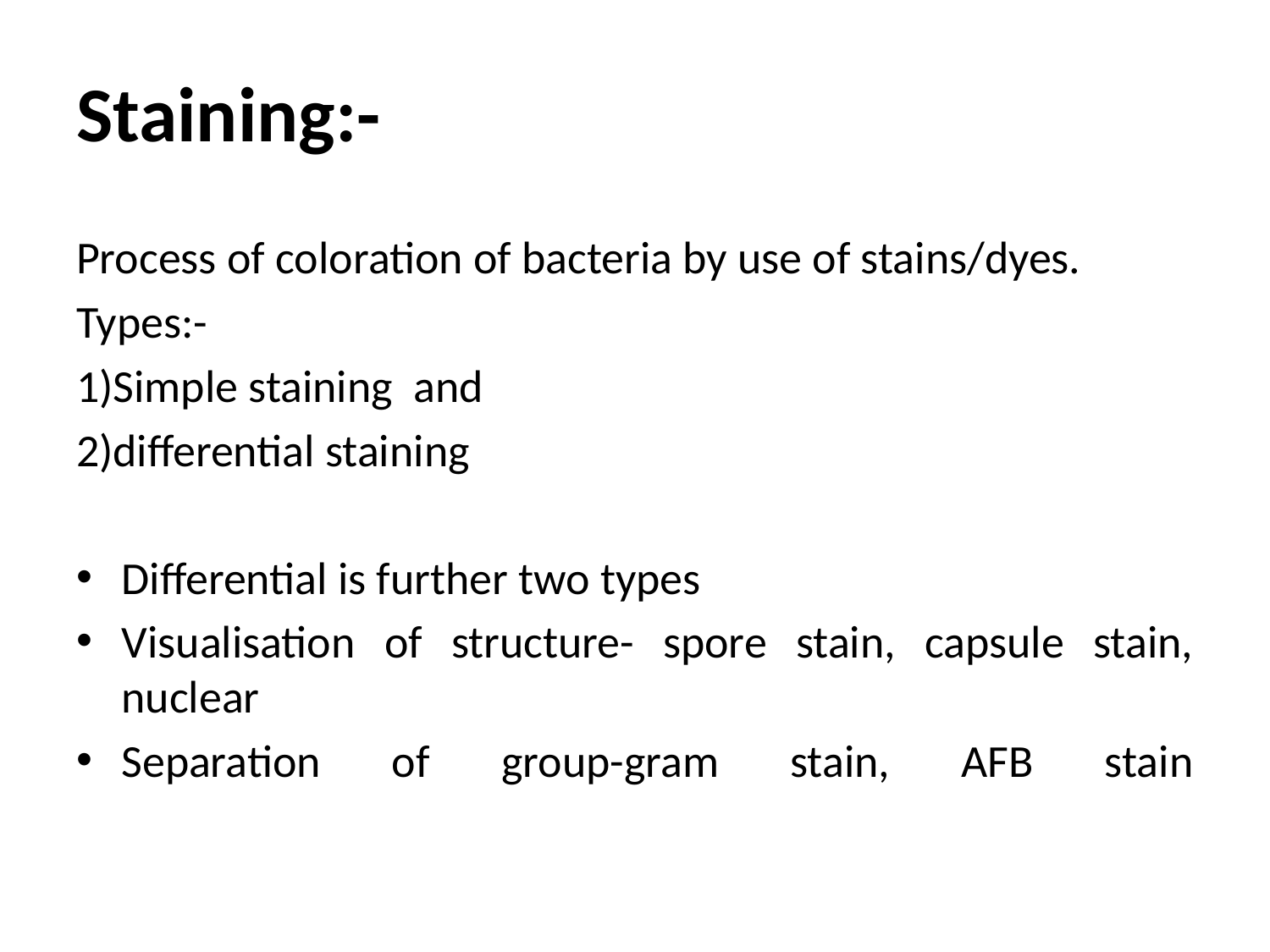

# Staining:-
Process of coloration of bacteria by use of stains/dyes.
Types:-
1)Simple staining  and
2)differential staining

Differential is further two types
Visualisation of structure- spore stain, capsule stain, nuclear
Separation of group-gram stain, AFB stain